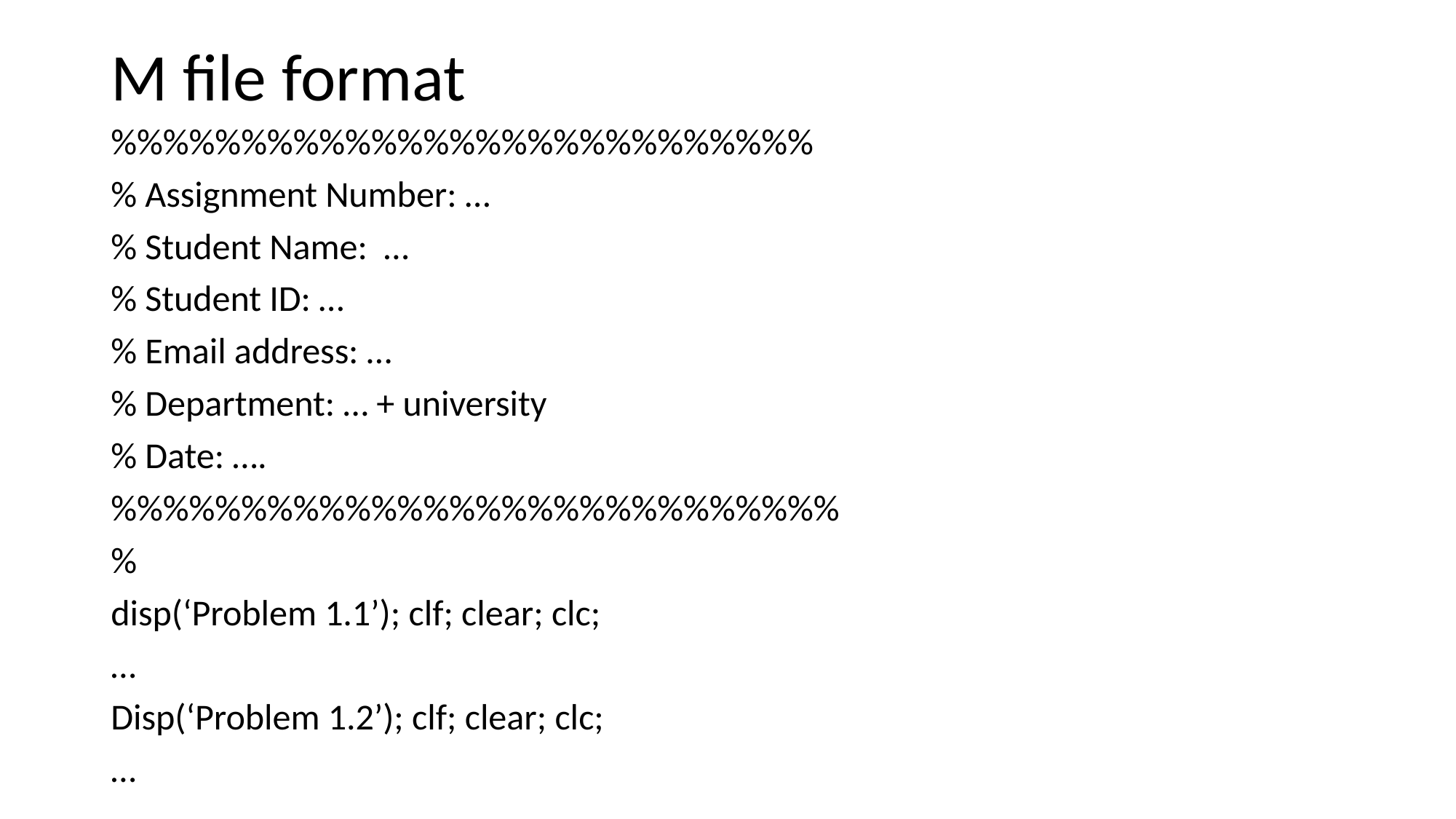

# M file format
%%%%%%%%%%%%%%%%%%%%%%%%%%%
% Assignment Number: …
% Student Name:  …
% Student ID: …
% Email address: …
% Department: … + university
% Date: ….
%%%%%%%%%%%%%%%%%%%%%%%%%%%%
%
disp(‘Problem 1.1’); clf; clear; clc;
…
Disp(‘Problem 1.2’); clf; clear; clc;
…